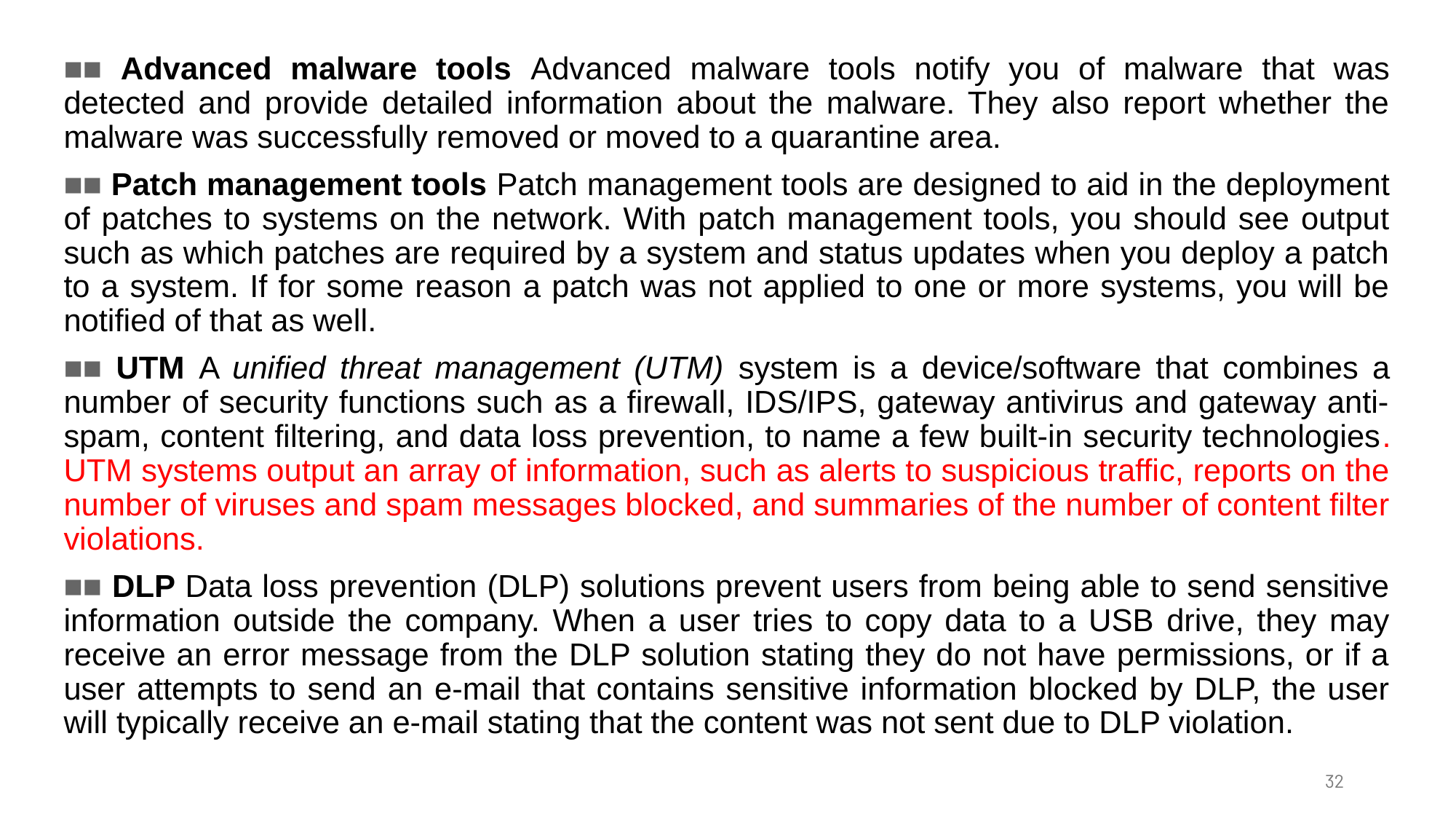

■■ Advanced malware tools Advanced malware tools notify you of malware that was detected and provide detailed information about the malware. They also report whether the malware was successfully removed or moved to a quarantine area.
■■ Patch management tools Patch management tools are designed to aid in the deployment of patches to systems on the network. With patch management tools, you should see output such as which patches are required by a system and status updates when you deploy a patch to a system. If for some reason a patch was not applied to one or more systems, you will be notified of that as well.
■■ UTM A unified threat management (UTM) system is a device/software that combines a number of security functions such as a firewall, IDS/IPS, gateway antivirus and gateway anti-spam, content filtering, and data loss prevention, to name a few built-in security technologies. UTM systems output an array of information, such as alerts to suspicious traffic, reports on the number of viruses and spam messages blocked, and summaries of the number of content filter violations.
■■ DLP Data loss prevention (DLP) solutions prevent users from being able to send sensitive information outside the company. When a user tries to copy data to a USB drive, they may receive an error message from the DLP solution stating they do not have permissions, or if a user attempts to send an e-mail that contains sensitive information blocked by DLP, the user will typically receive an e-mail stating that the content was not sent due to DLP violation.
32